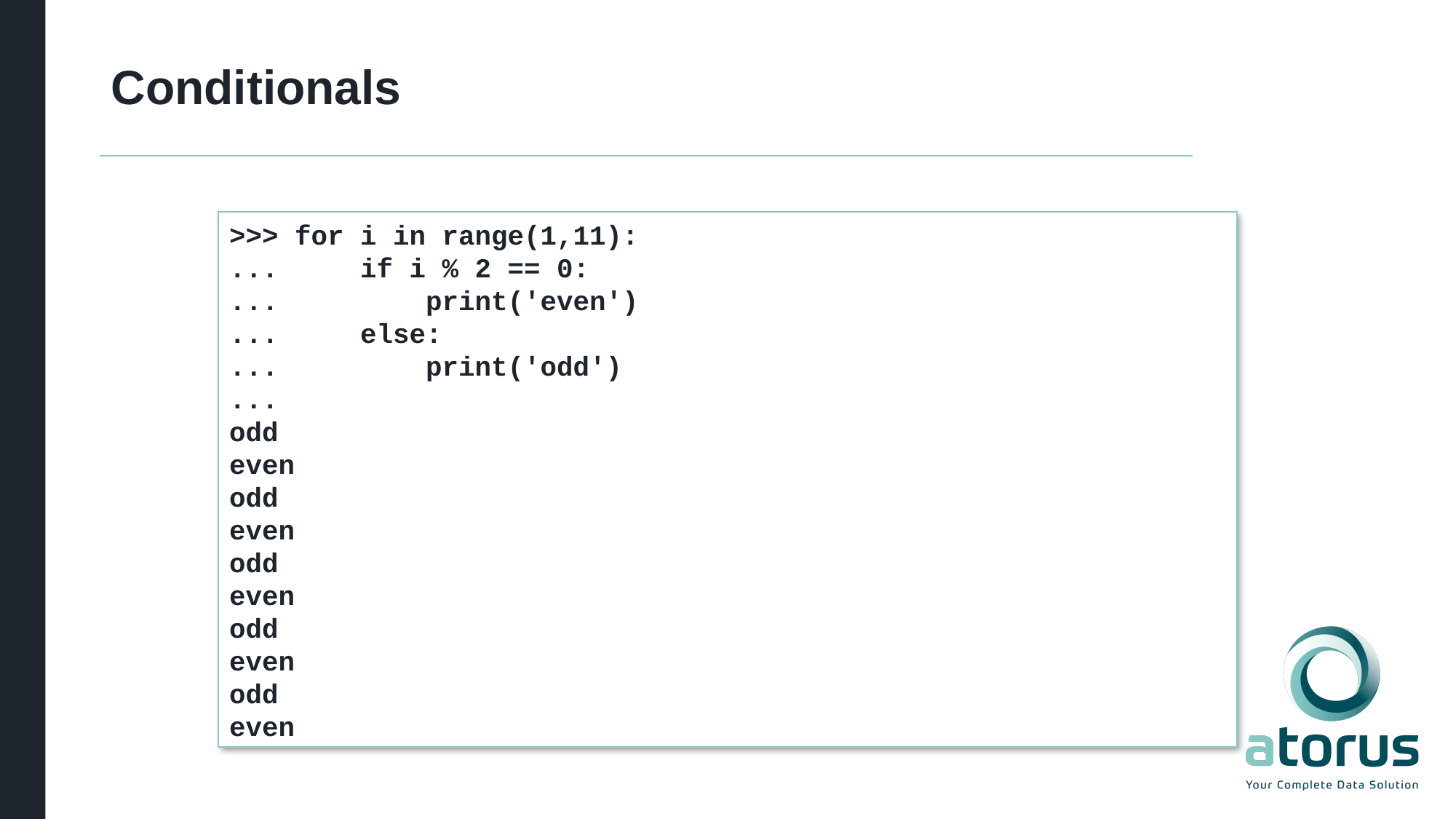

# Conditionals
>>> for i in range(1,11):
...     if i % 2 == 0:
...         print('even')
...     else:
...         print('odd')
...
odd
even
odd
even
odd
even
odd
even
odd
even